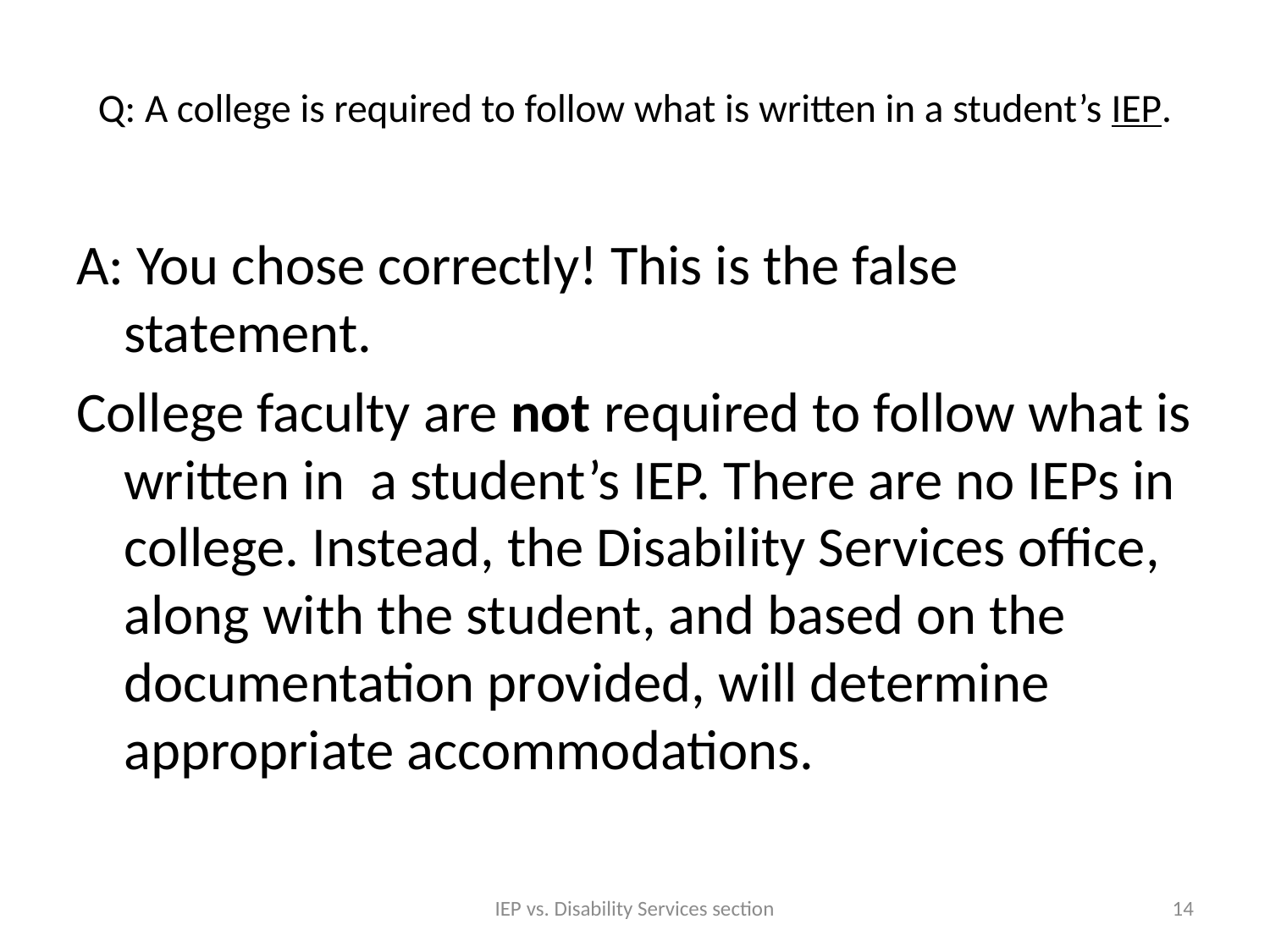

# Q: A college is required to follow what is written in a student’s IEP.
A: You chose correctly! This is the false statement.
College faculty are not required to follow what is written in  a student’s IEP. There are no IEPs in college. Instead, the Disability Services office, along with the student, and based on the documentation provided, will determine appropriate accommodations.

IEP vs. Disability Services section
14